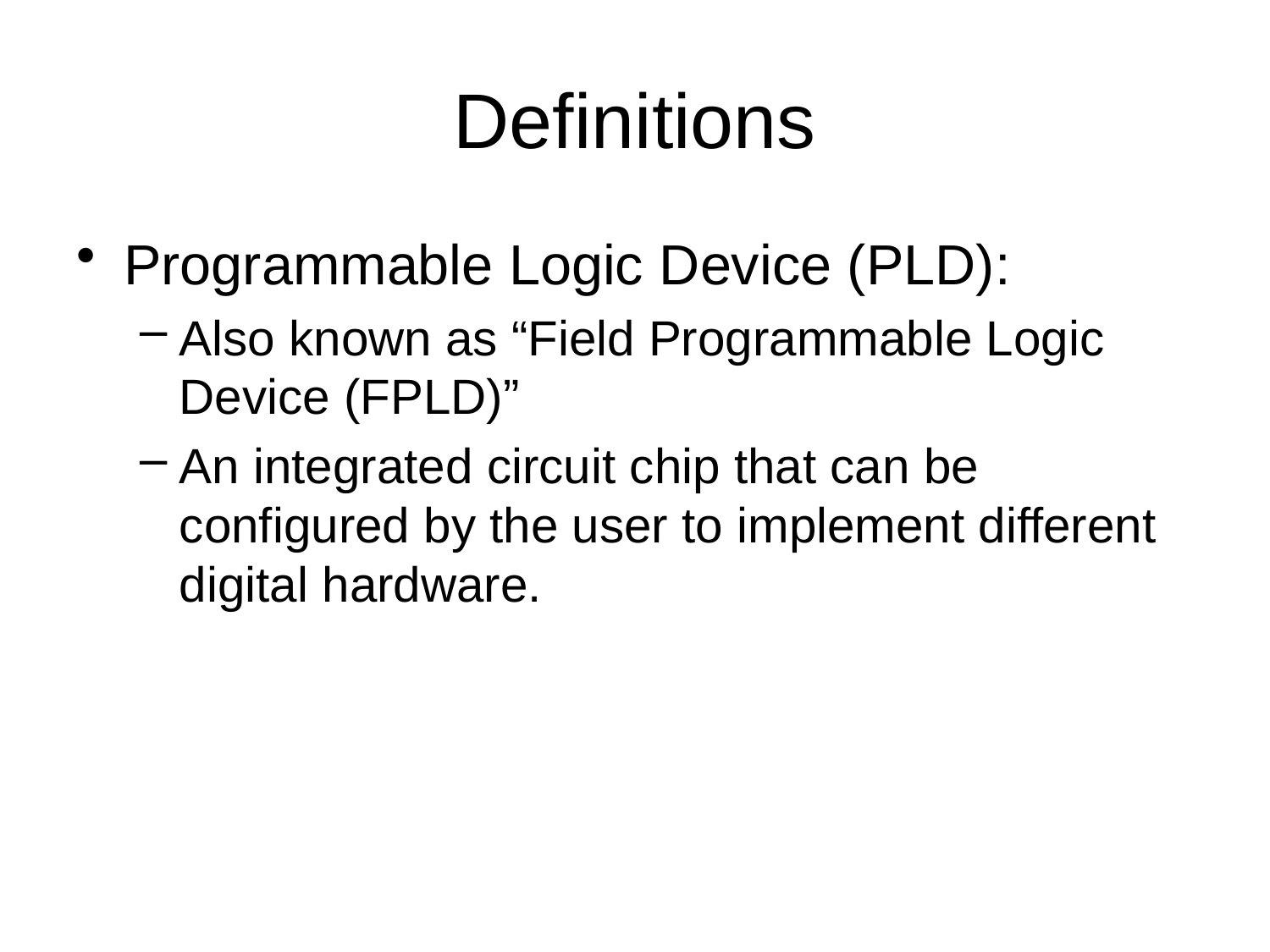

# Definitions
Programmable Logic Device (PLD):
Also known as “Field Programmable Logic Device (FPLD)”
An integrated circuit chip that can be configured by the user to implement different digital hardware.